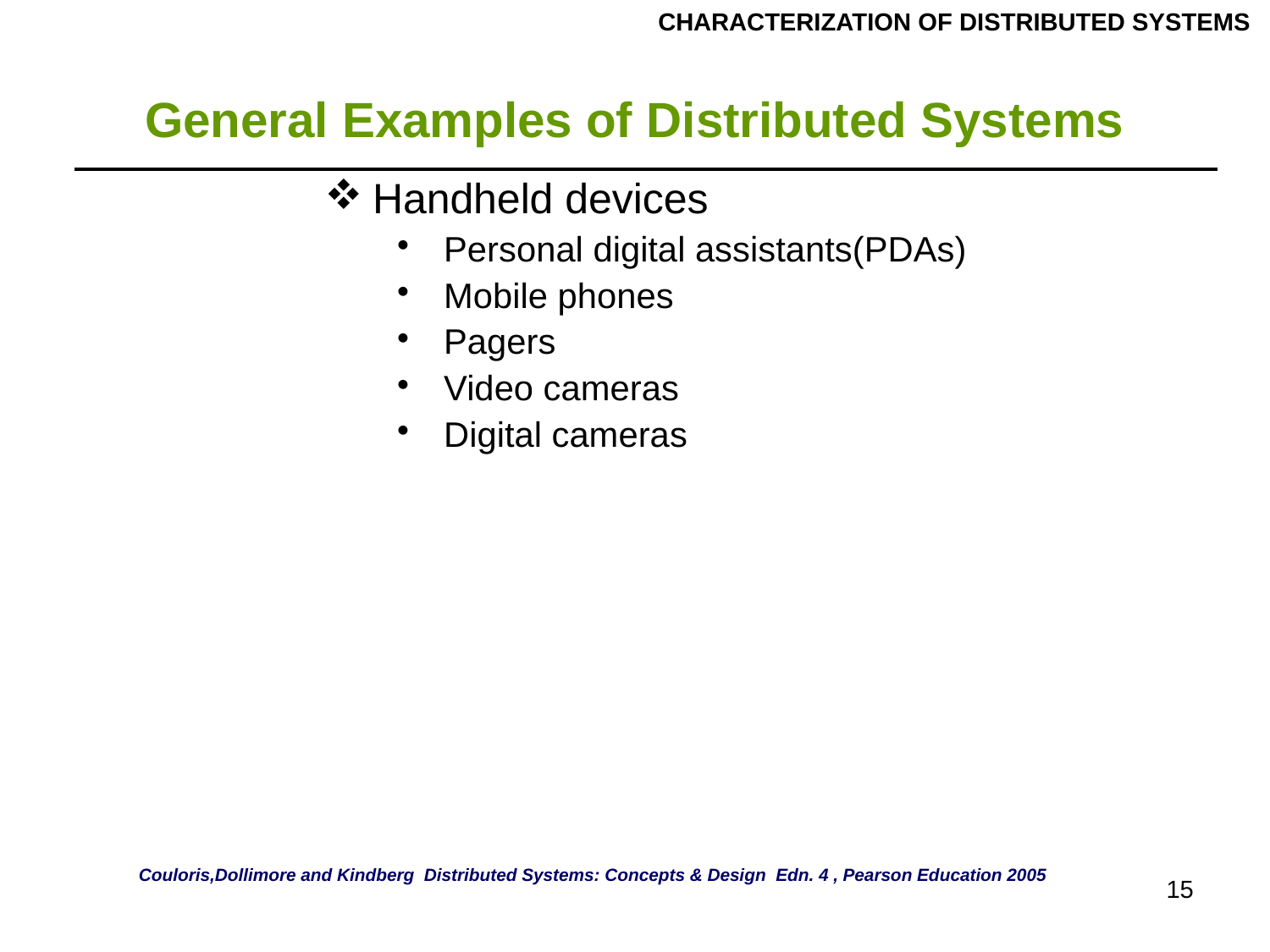

CHARACTERIZATION OF DISTRIBUTED SYSTEMS
# General Examples of Distributed Systems
| Handheld devices Personal digital assistants(PDAs) Mobile phones Pagers Video cameras Digital cameras |
| --- |
Couloris,Dollimore and Kindberg  Distributed Systems: Concepts & Design  Edn. 4 , Pearson Education 2005
15